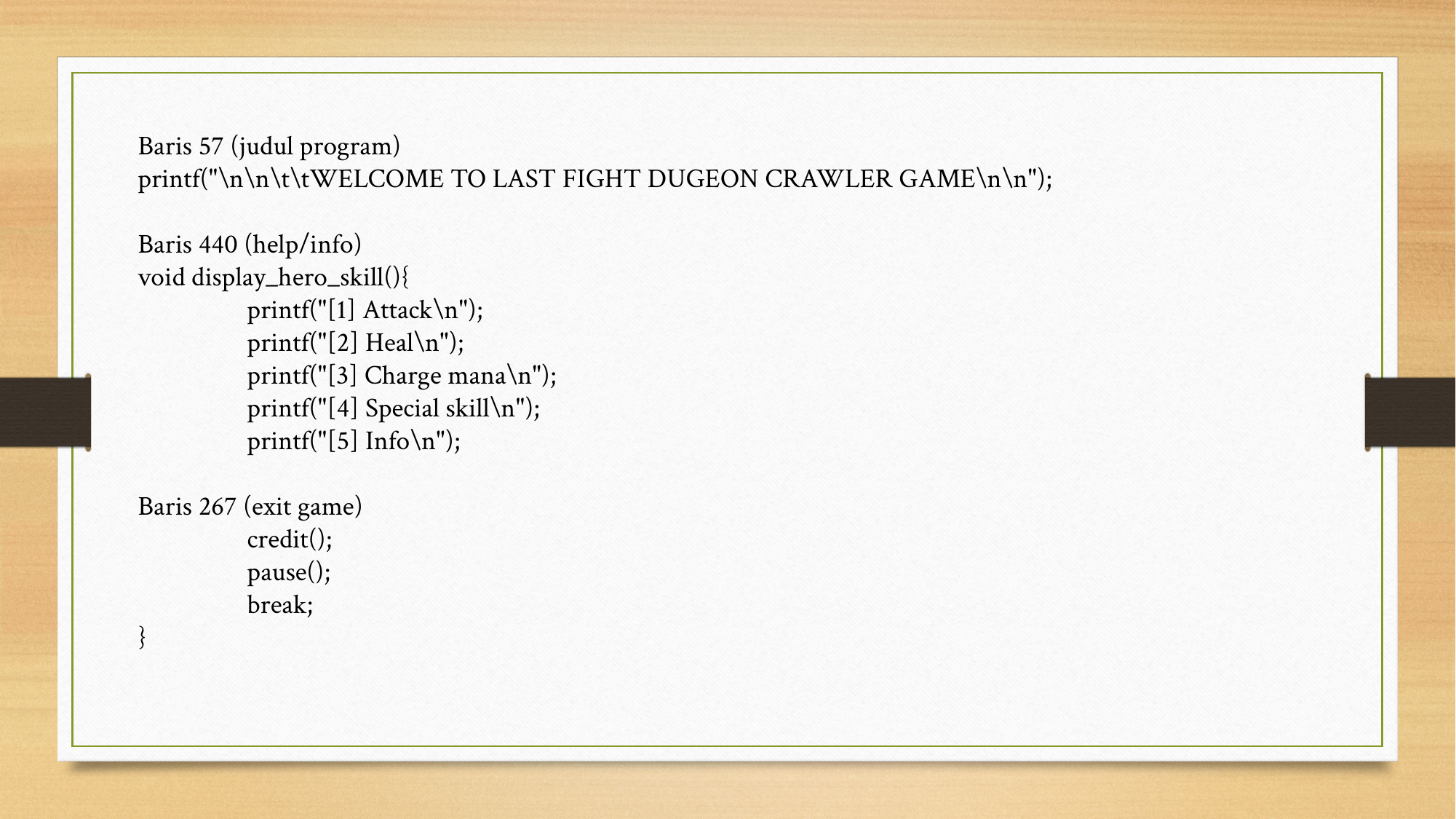

Baris 57 (judul program)
printf("\n\n\t\tWELCOME TO LAST FIGHT DUGEON CRAWLER GAME\n\n");

Baris 440 (help/info)
void display_hero_skill(){
	printf("[1] Attack\n");
	printf("[2] Heal\n");
	printf("[3] Charge mana\n");
	printf("[4] Special skill\n");
	printf("[5] Info\n");

Baris 267 (exit game)
	credit();
	pause();
	break;
}